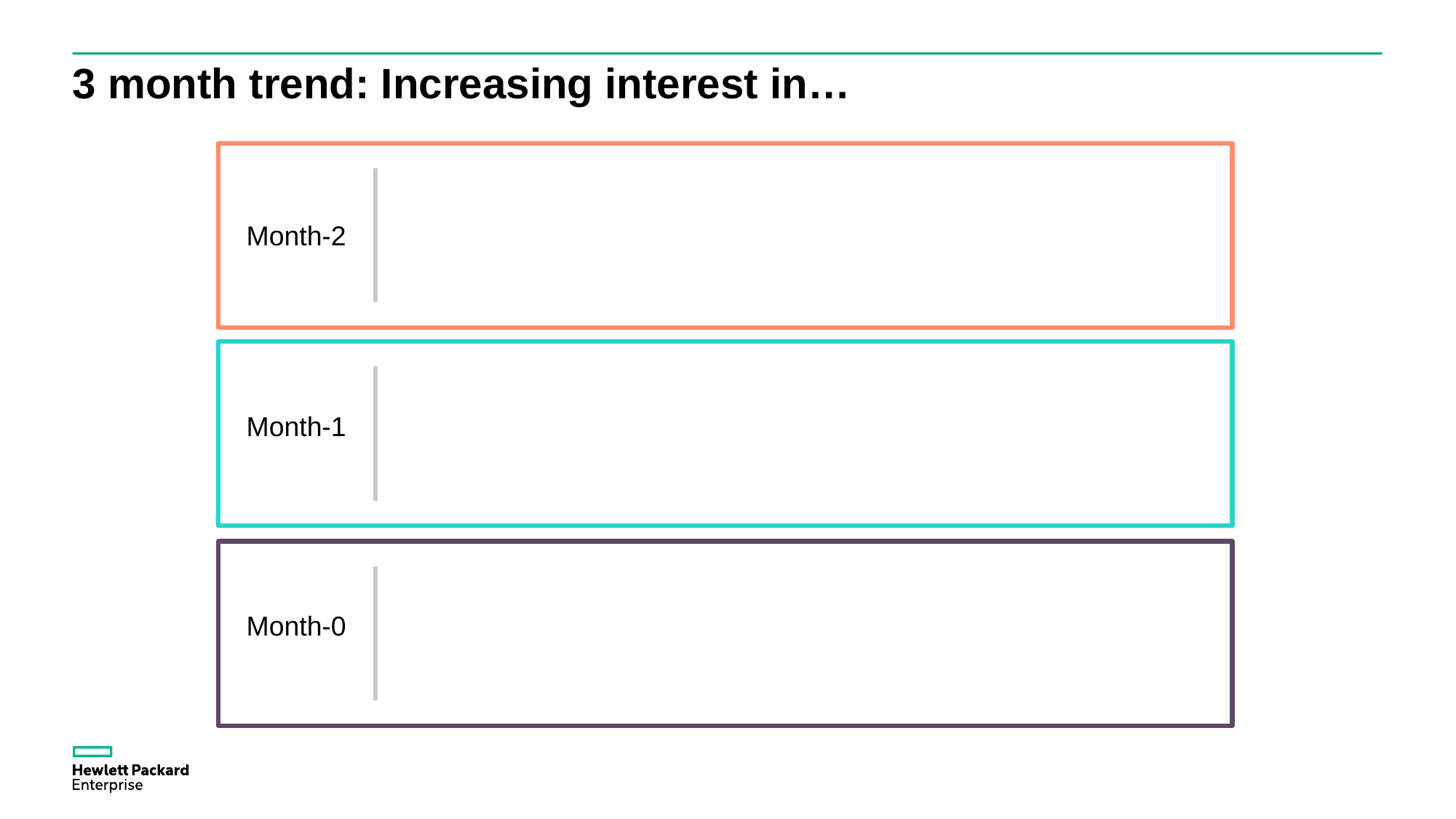

# 3 month trend: Increasing interest in…

Month-2

Month-1

Month-0